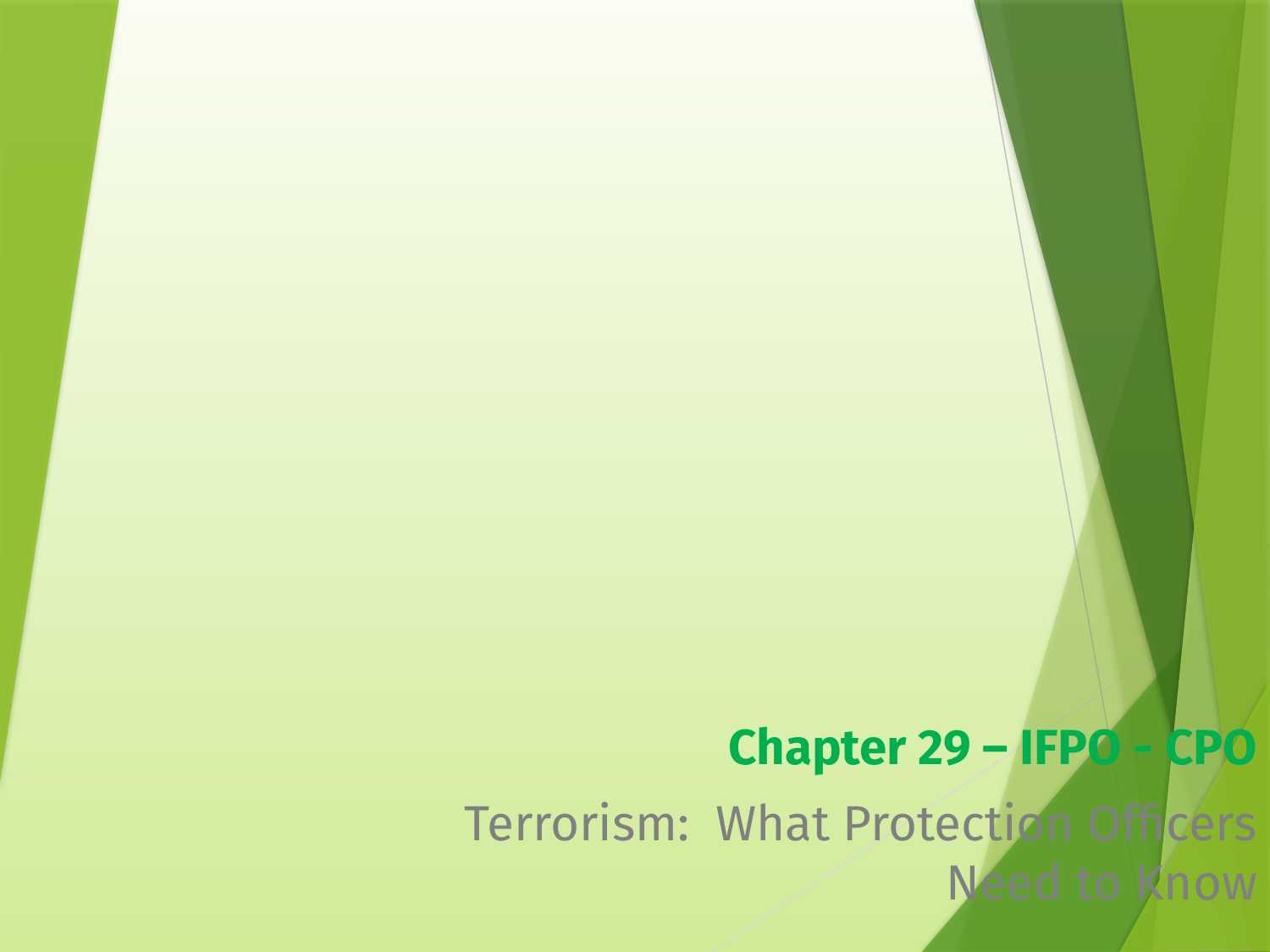

Chapter 29 – IFPO - CPO
Terrorism:  What Protection Officers Need to Know

1